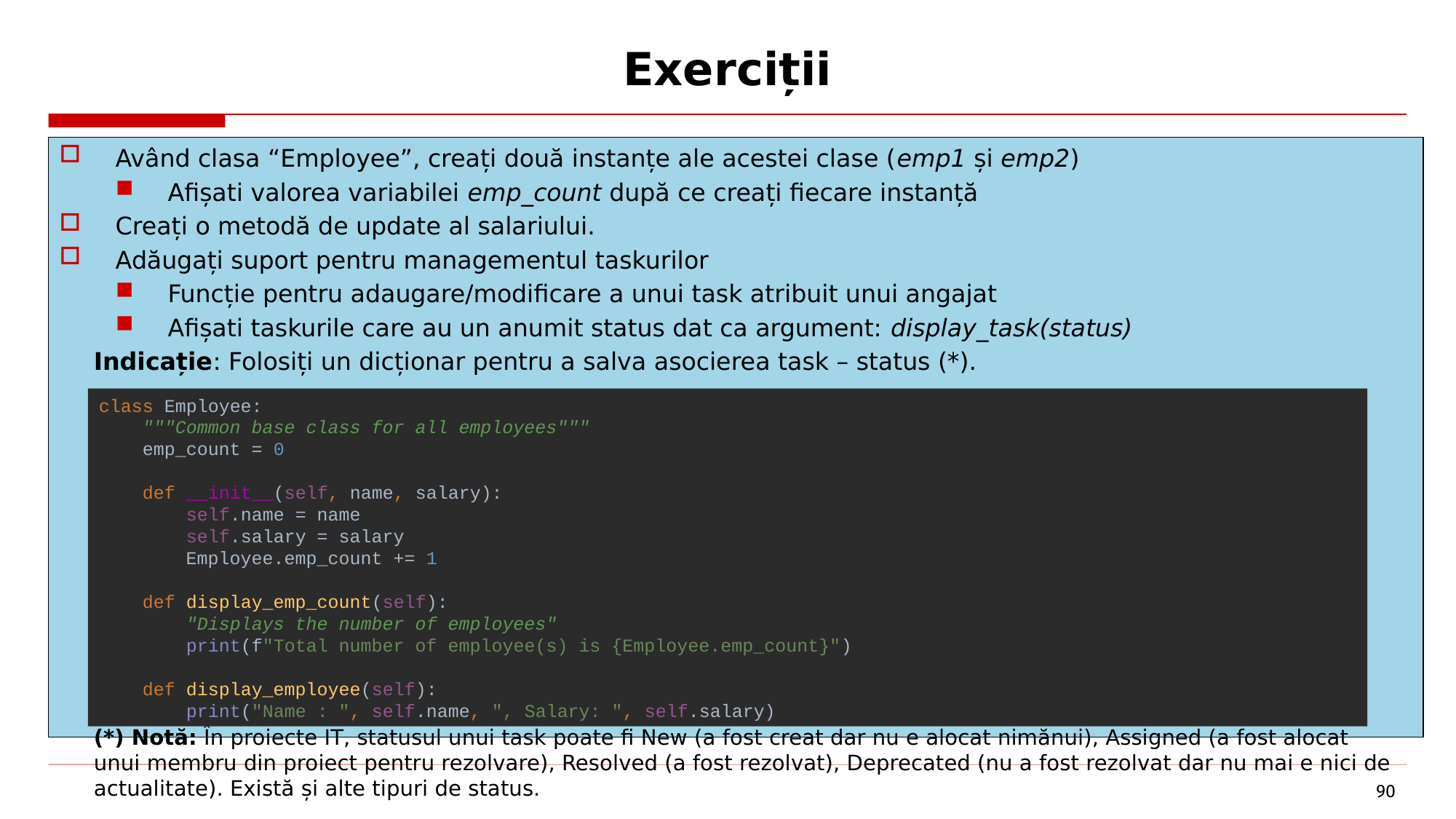

# Exerciții

Având clasa “Employee”, creați două instanțe ale acestei clase (emp1 și emp2)
Afișati valorea variabilei emp_count după ce creați fiecare instanță
Creați o metodă de update al salariului.
Adăugați suport pentru managementul taskurilor
Funcție pentru adaugare/modificare a unui task atribuit unui angajat
Afișati taskurile care au un anumit status dat ca argument: display_task(status)
Indicație: Folosiți un dicționar pentru a salva asocierea task – status (*).

(*) Notă: În proiecte IT, statusul unui task poate fi New (a fost creat dar nu e alocat nimănui), Assigned (a fost alocat unui membru din proiect pentru rezolvare), Resolved (a fost rezolvat), Deprecated (nu a fost rezolvat dar nu mai e nici de actualitate). Există și alte tipuri de status.

class Employee:
    """Common base class for all employees"""
    emp_count = 0
    def __init__(self, name, salary):
        self.name = name
        self.salary = salary
        Employee.emp_count += 1
    def display_emp_count(self):
        "Displays the number of employees"
        print(f"Total number of employee(s) is {Employee.emp_count}")
    def display_employee(self):
        print("Name : ", self.name, ", Salary: ", self.salary)
90